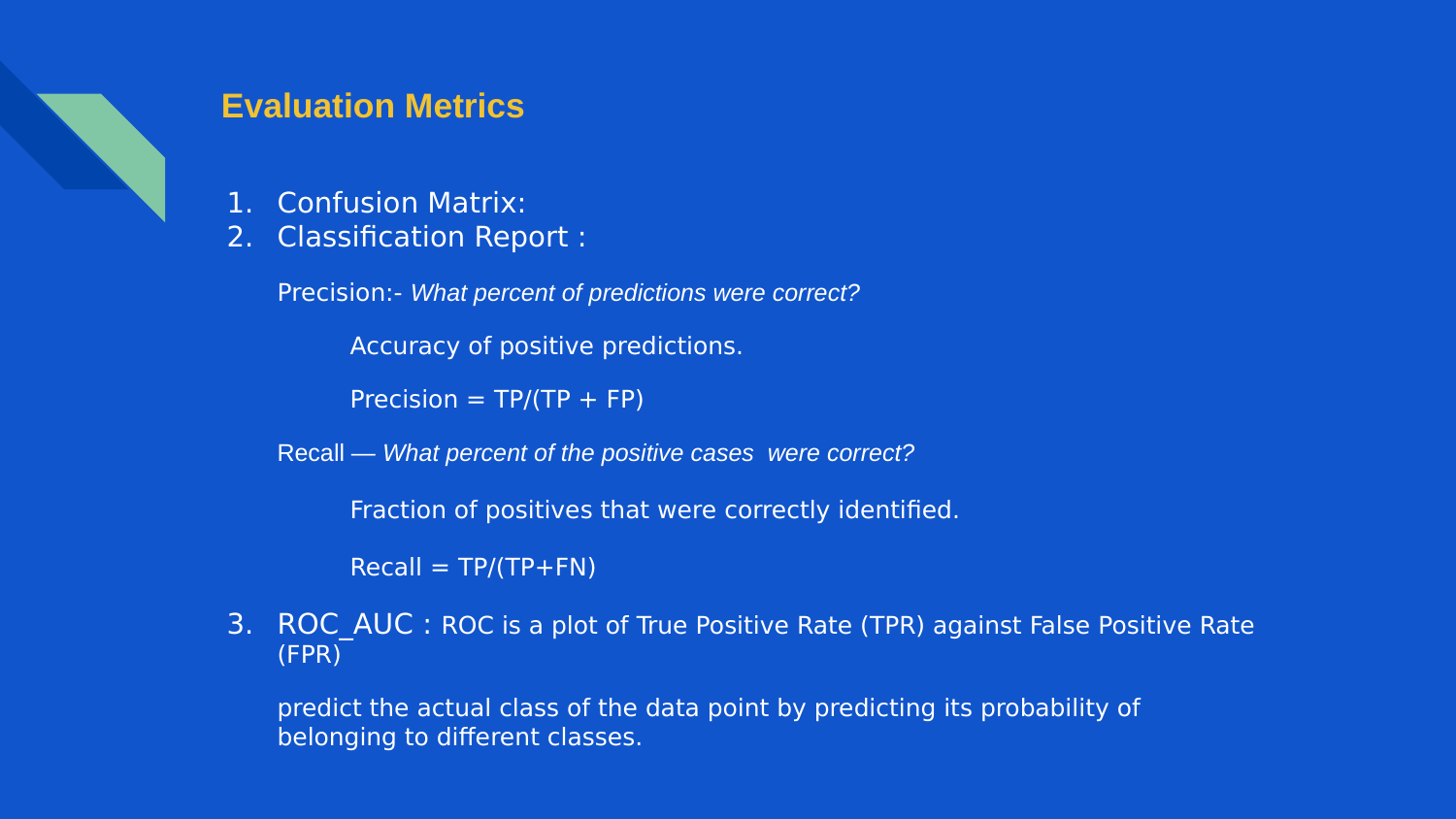

# Evaluation Metrics
Confusion Matrix:
Classification Report :
Precision:- What percent of predictions were correct?
Accuracy of positive predictions.
Precision = TP/(TP + FP)
Recall — What percent of the positive cases  were correct?
Fraction of positives that were correctly identified.
Recall = TP/(TP+FN)
ROC_AUC : ROC is a plot of True Positive Rate (TPR) against False Positive Rate (FPR)
predict the actual class of the data point by predicting its probability of belonging to different classes.